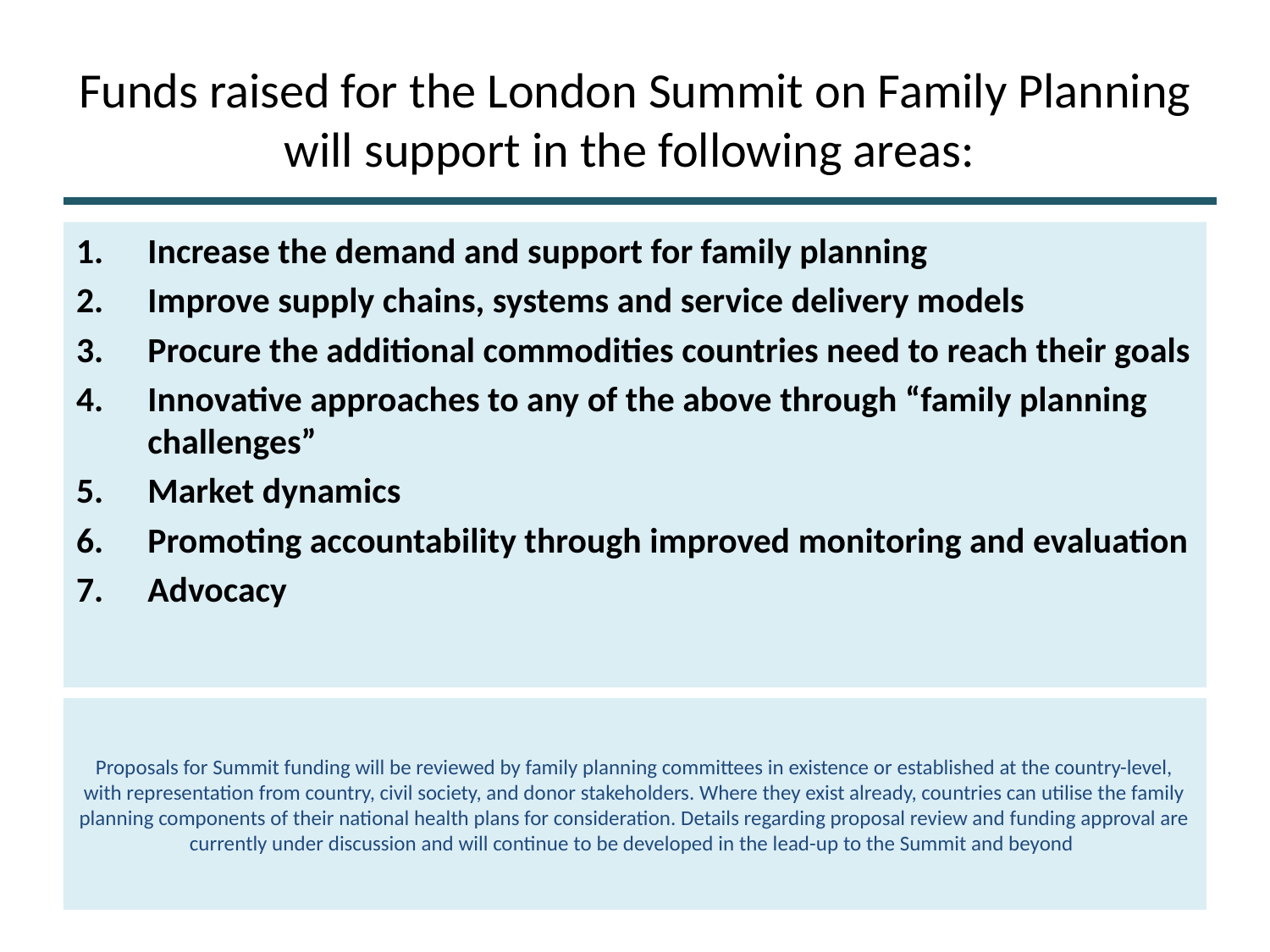

# Funds raised for the London Summit on Family Planning will support in the following areas:
Increase the demand and support for family planning
Improve supply chains, systems and service delivery models
Procure the additional commodities countries need to reach their goals
Innovative approaches to any of the above through “family planning challenges”
Market dynamics
Promoting accountability through improved monitoring and evaluation
Advocacy

.
Proposals for Summit funding will be reviewed by family planning committees in existence or established at the country-level, with representation from country, civil society, and donor stakeholders. Where they exist already, countries can utilise the family planning components of their national health plans for consideration. Details regarding proposal review and funding approval are currently under discussion and will continue to be developed in the lead-up to the Summit and beyond